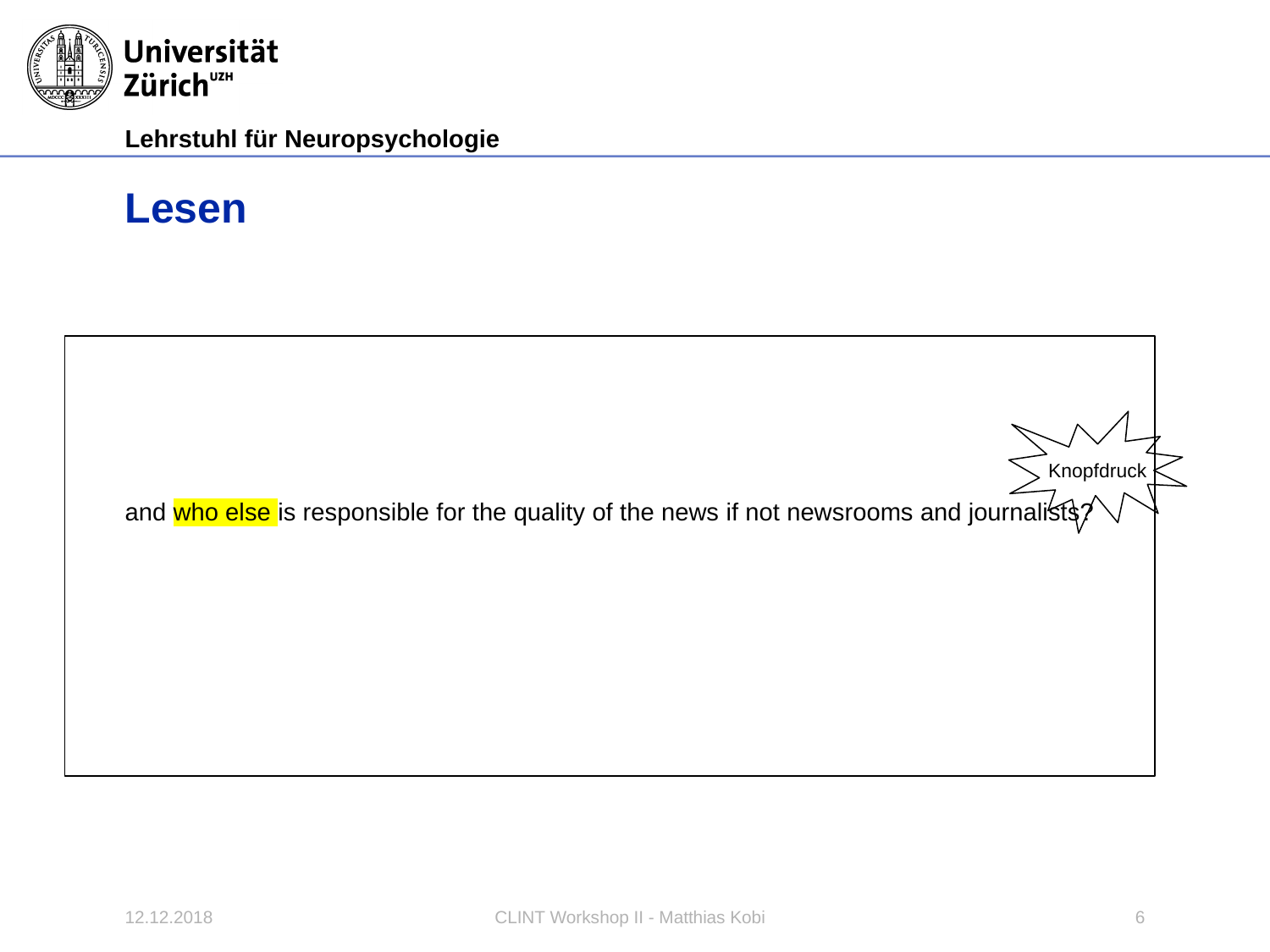

# Lesen

and who else is responsible for the quality of the news if not newsrooms and journalists?

Knopfdruck
12.12.2018
CLINT Workshop II - Matthias Kobi
6